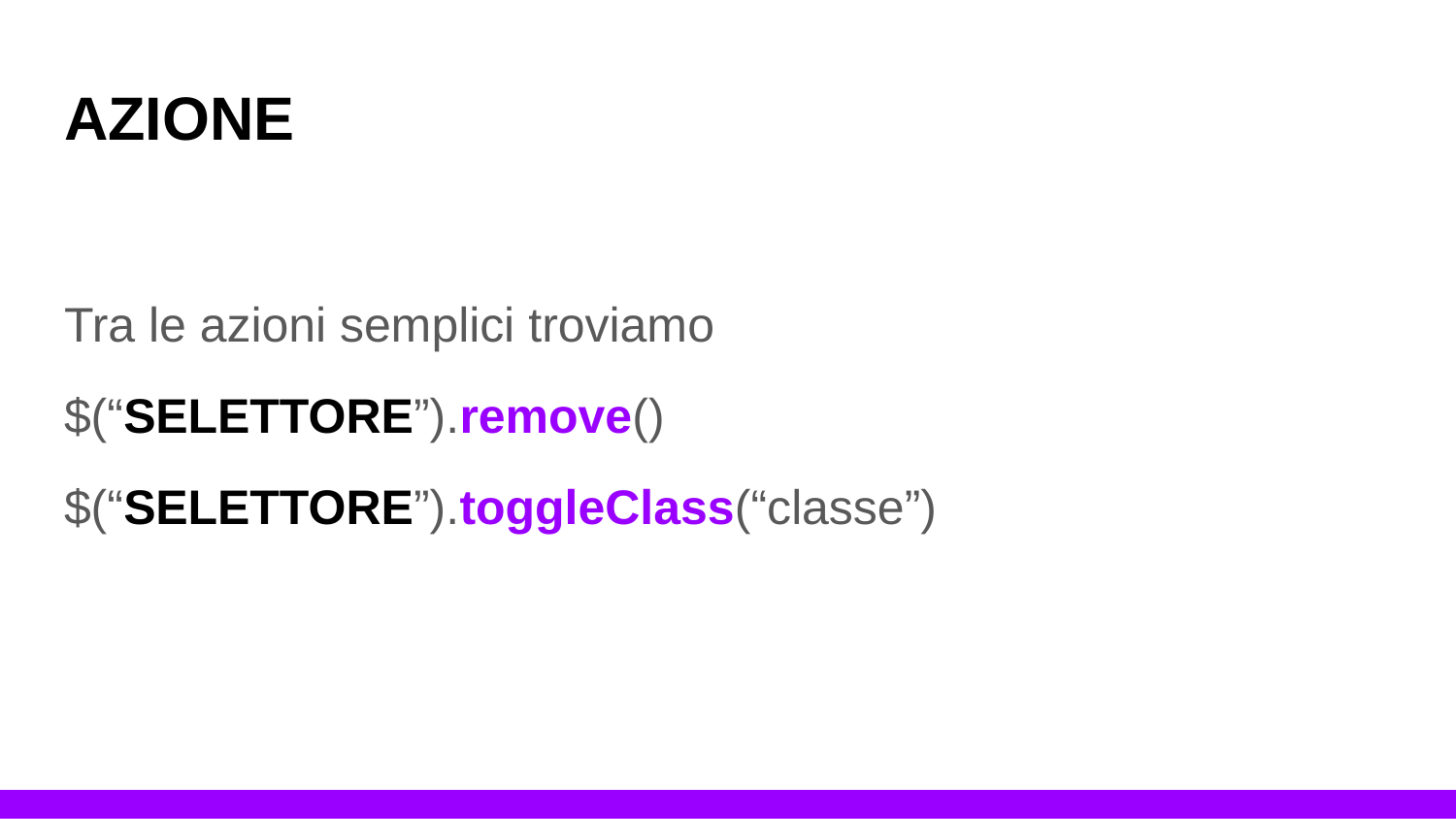

# AZIONE
Tra le azioni semplici troviamo
$(“SELETTORE”).remove()
$(“SELETTORE”).toggleClass(“classe”)